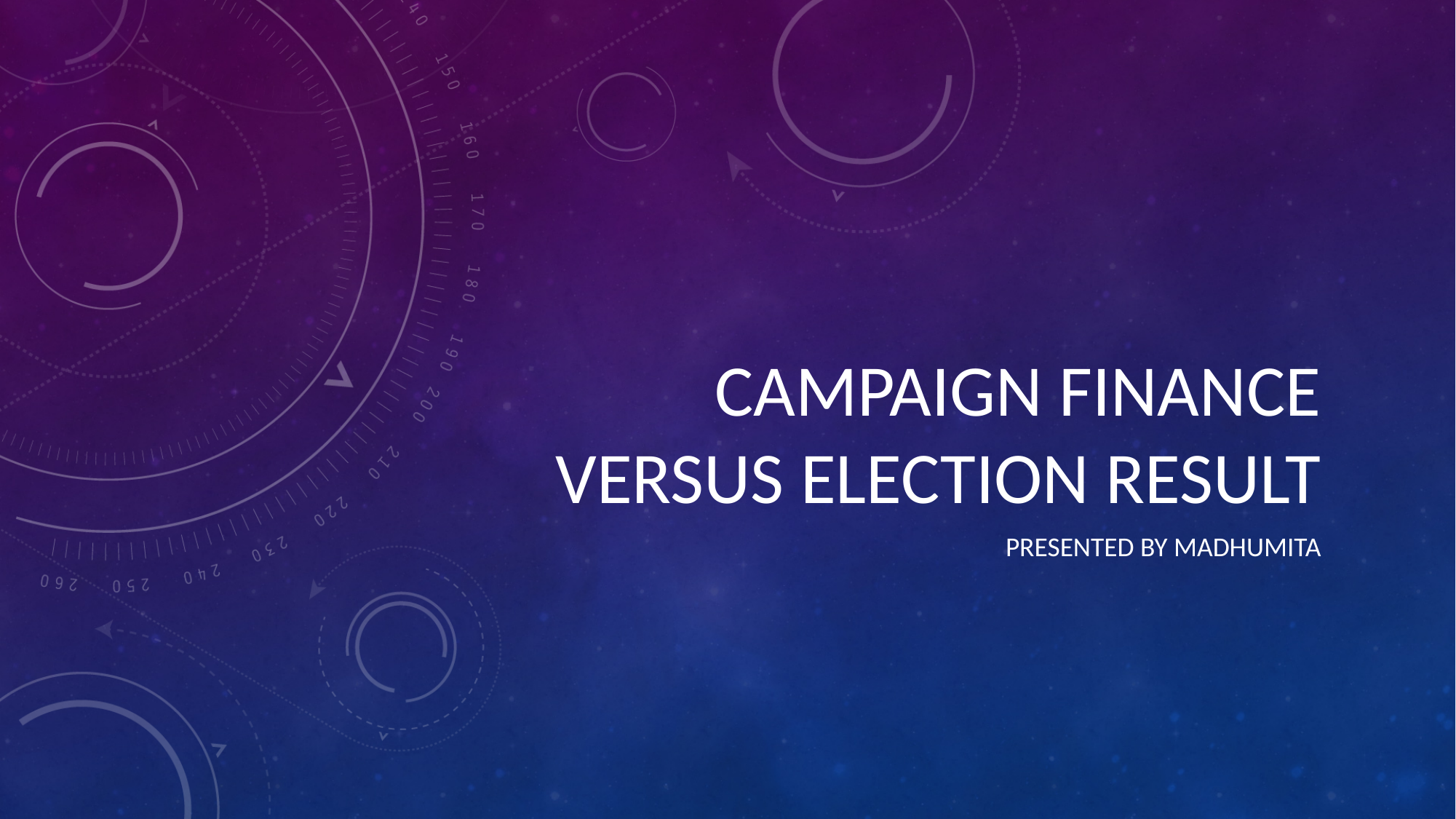

# CAMPAIGN FINANCE VERSUS ELECTION RESULT
PRESENTED BY MADHUMITA